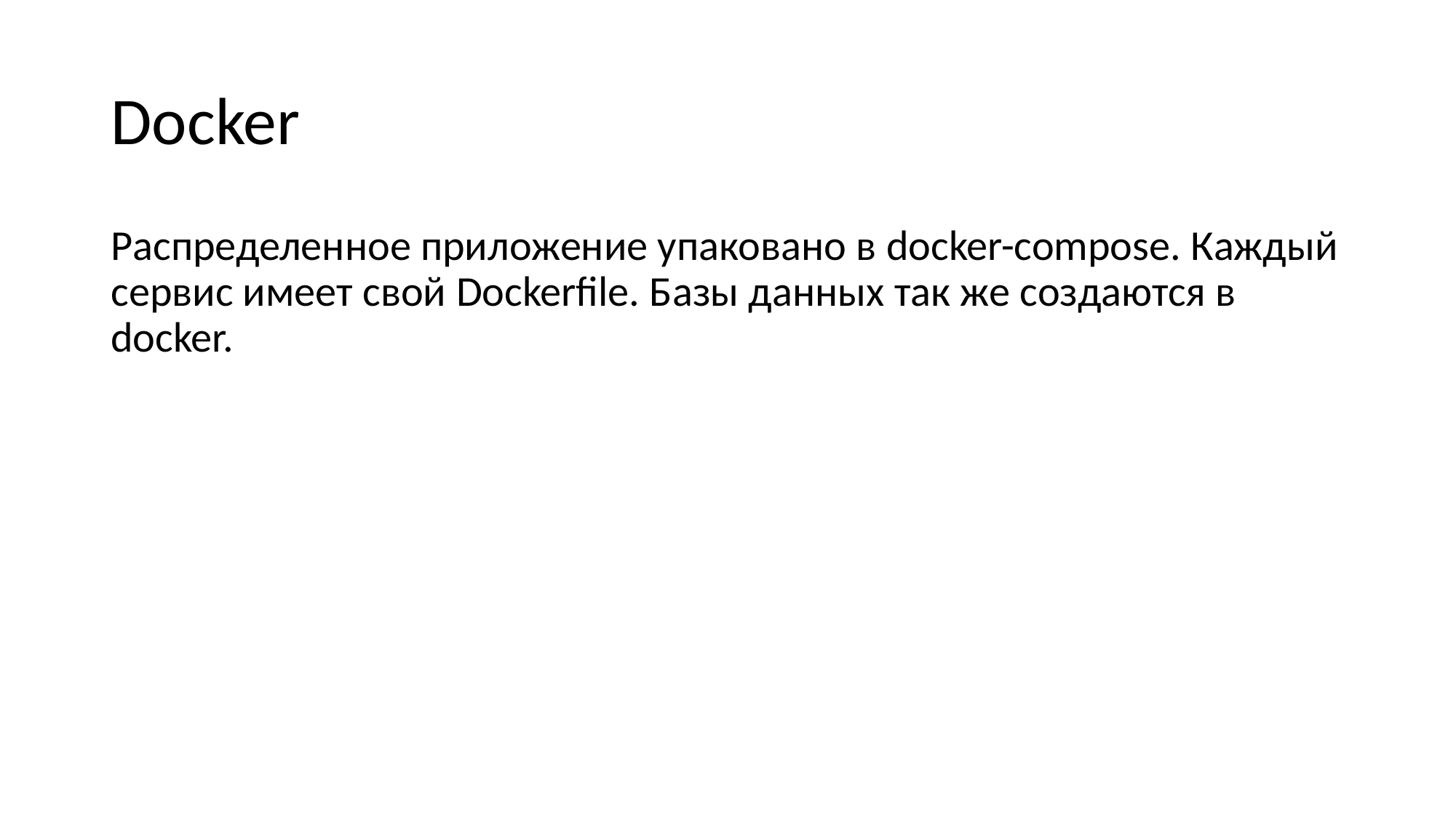

# Docker
Распределенное приложение упаковано в docker-compose. Каждый сервис имеет свой Dockerfile. Базы данных так же создаются в docker.